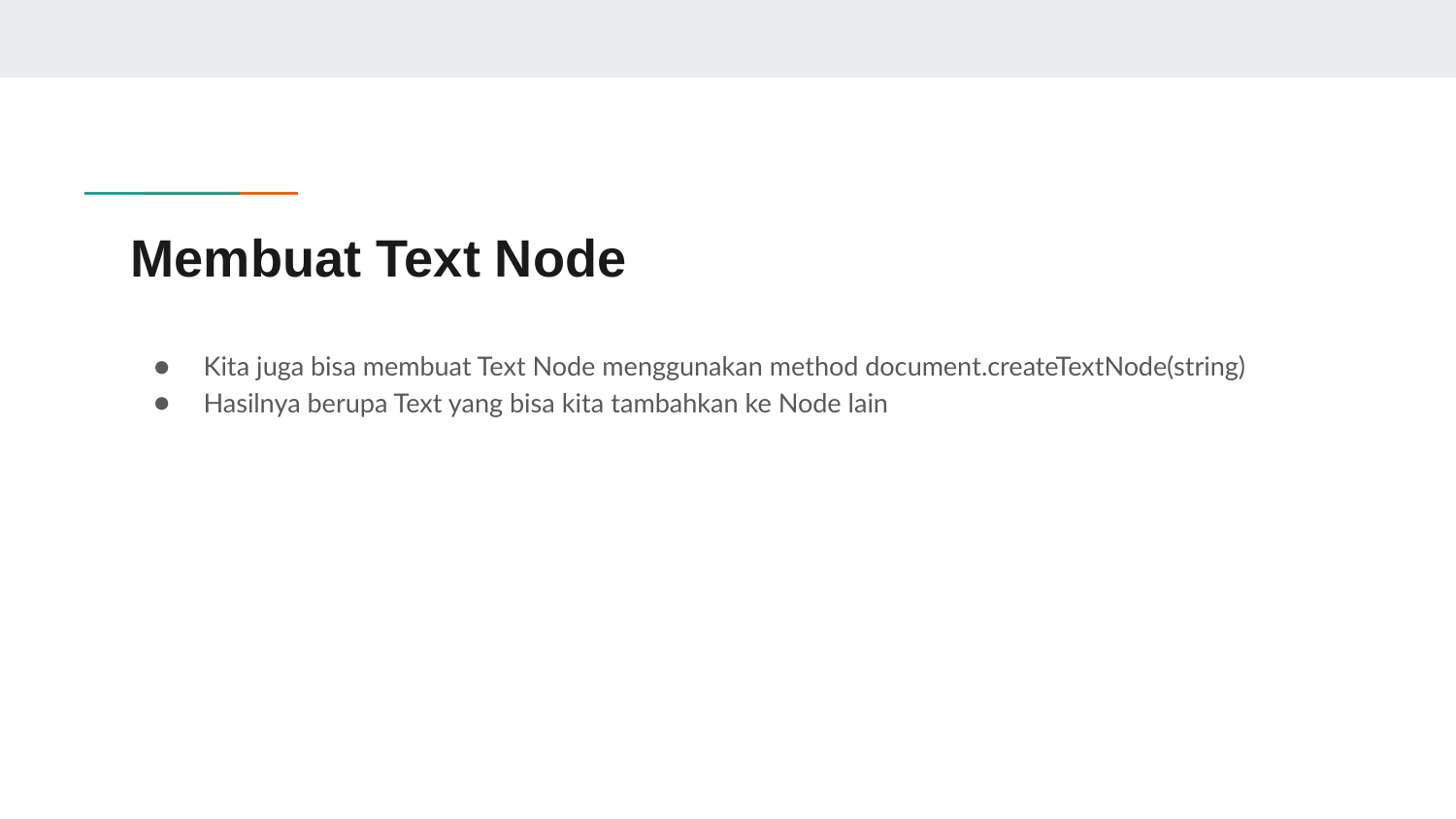

# Membuat Text Node
Kita juga bisa membuat Text Node menggunakan method document.createTextNode(string)
Hasilnya berupa Text yang bisa kita tambahkan ke Node lain